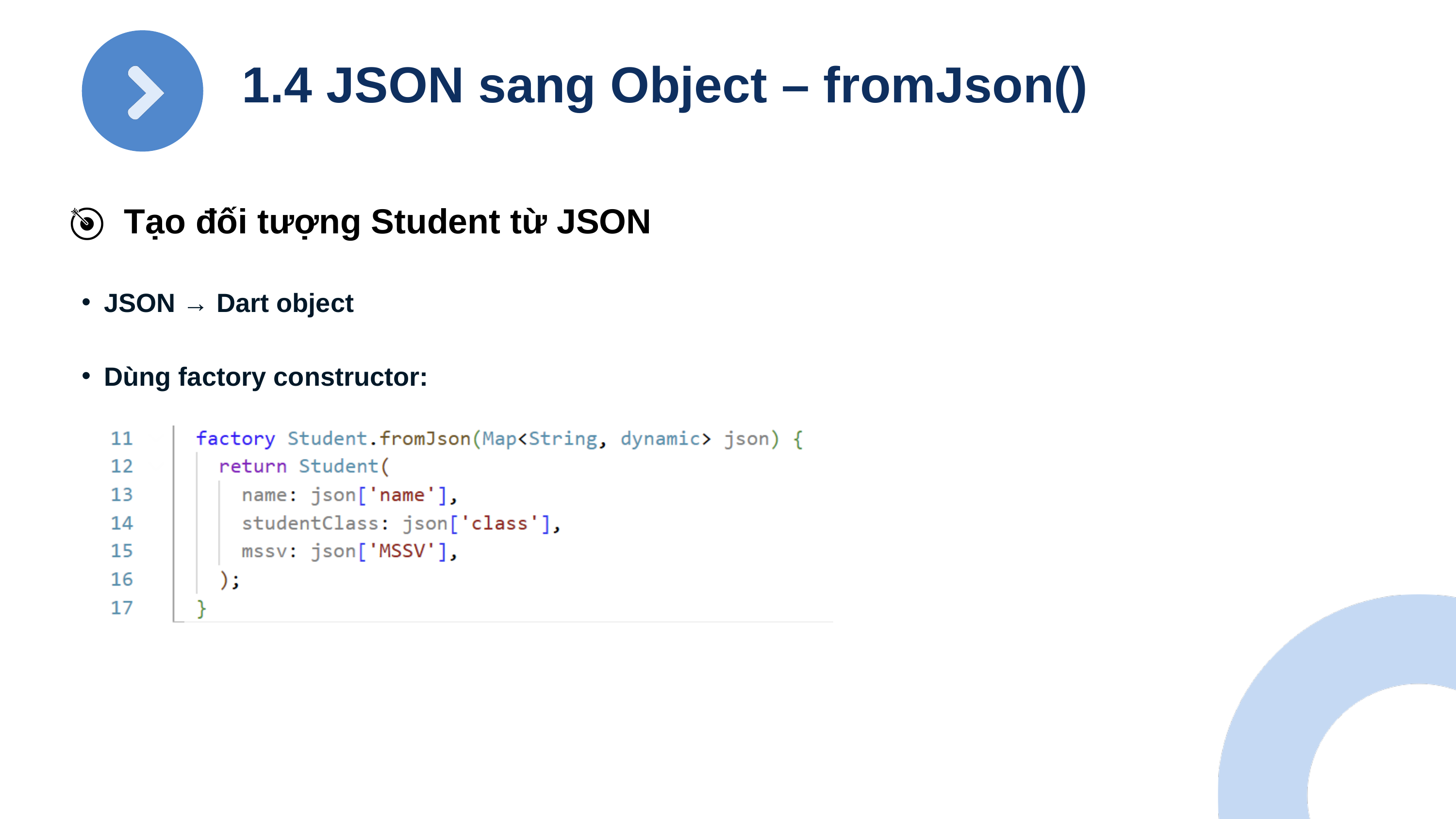

1.4 JSON sang Object – fromJson()

🎯  Tạo đối tượng Student từ JSON
JSON → Dart object

Dùng factory constructor: